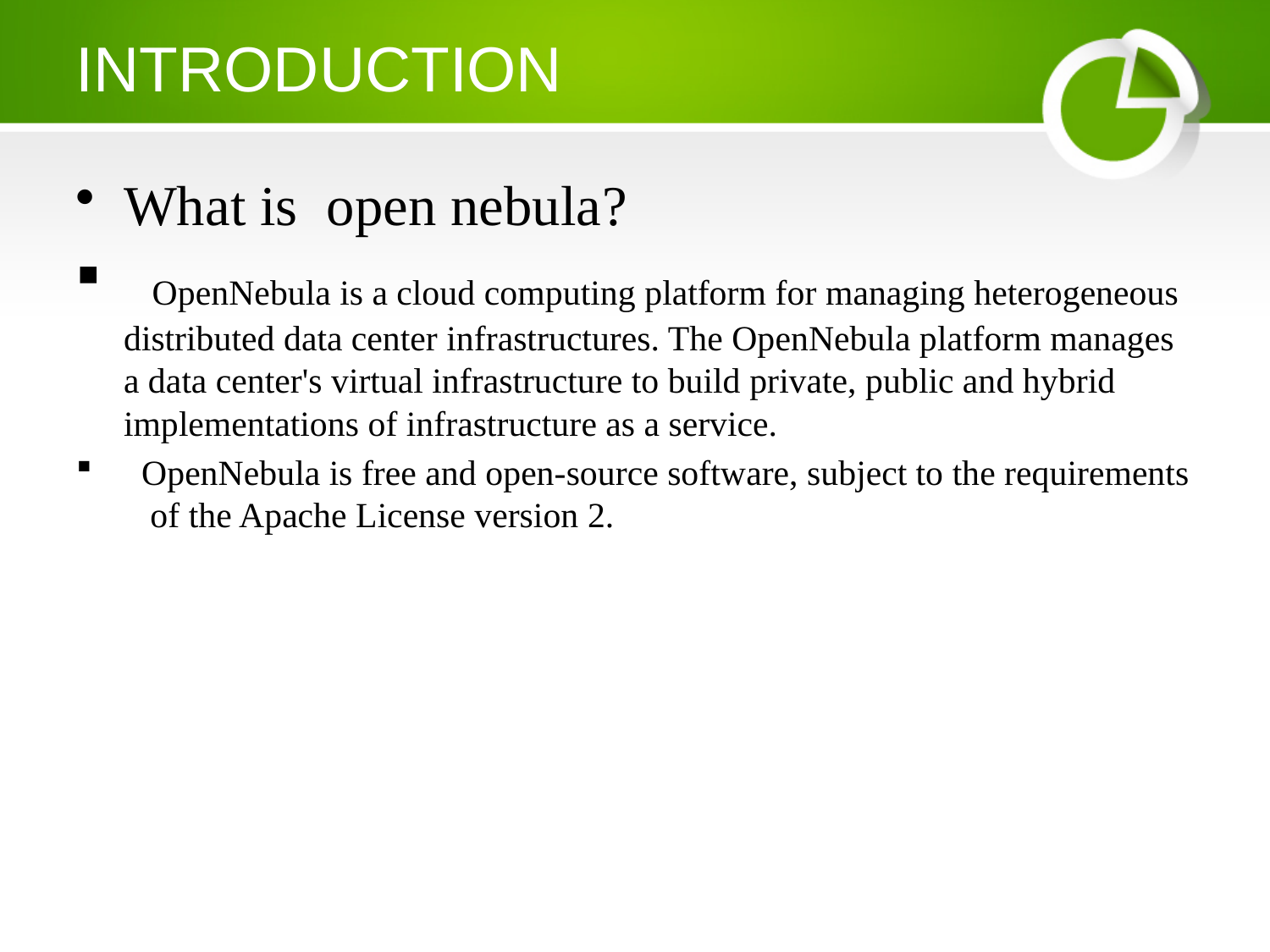

# INTRODUCTION
What is  open nebula?
  OpenNebula is a cloud computing platform for managing heterogeneous distributed data center infrastructures. The OpenNebula platform manages a data center's virtual infrastructure to build private, public and hybrid implementations of infrastructure as a service.
  OpenNebula is free and open-source software, subject to the requirements    of the Apache License version 2.